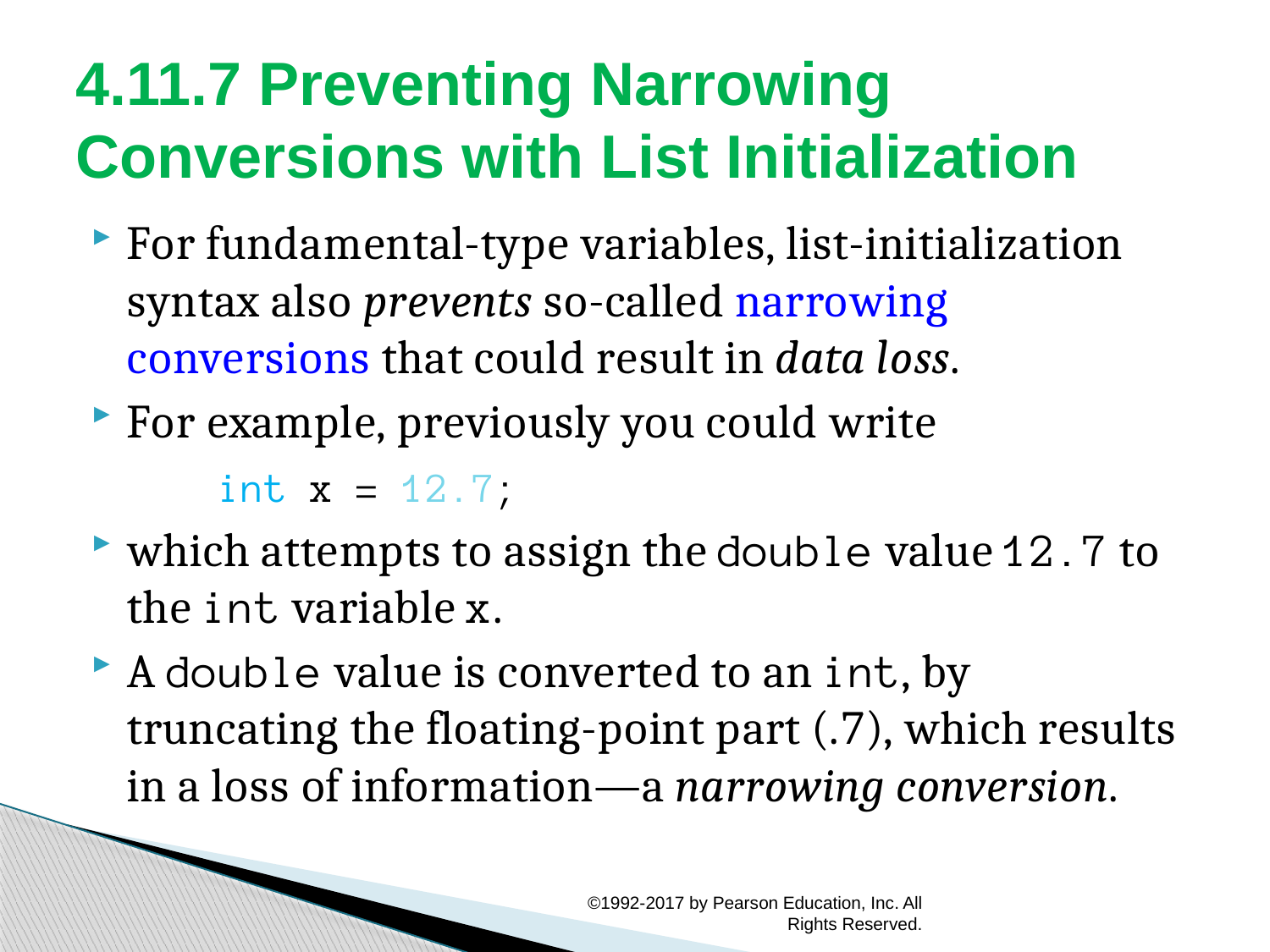

# 4.11.7 Preventing Narrowing Conversions with List Initialization
For fundamental-type variables, list-initialization syntax also prevents so-called narrowing conversions that could result in data loss.
For example, previously you could write
	int x = 12.7;
which attempts to assign the double value 12.7 to the int variable x.
A double value is converted to an int, by truncating the floating-point part (.7), which results in a loss of information—a narrowing conversion.
©1992-2017 by Pearson Education, Inc. All Rights Reserved.